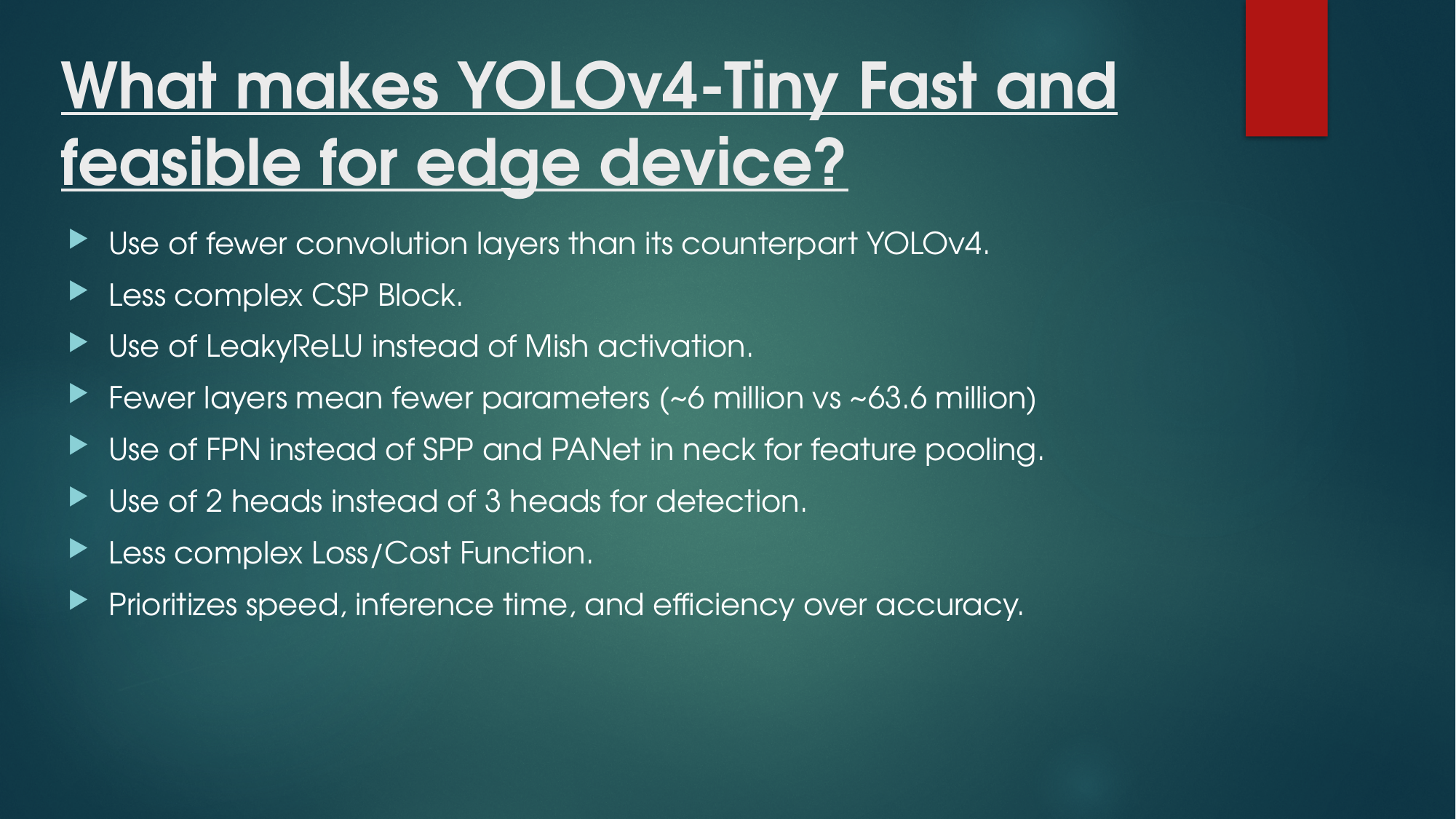

# What makes YOLOv4-Tiny Fast and feasible for edge device?
Use of fewer convolution layers than its counterpart YOLOv4.
Less complex CSP Block.
Use of LeakyReLU instead of Mish activation.
Fewer layers mean fewer parameters (~6 million vs ~63.6 million)
Use of FPN instead of SPP and PANet in neck for feature pooling.
Use of 2 heads instead of 3 heads for detection.
Less complex Loss/Cost Function.
Prioritizes speed, inference time, and efficiency over accuracy.